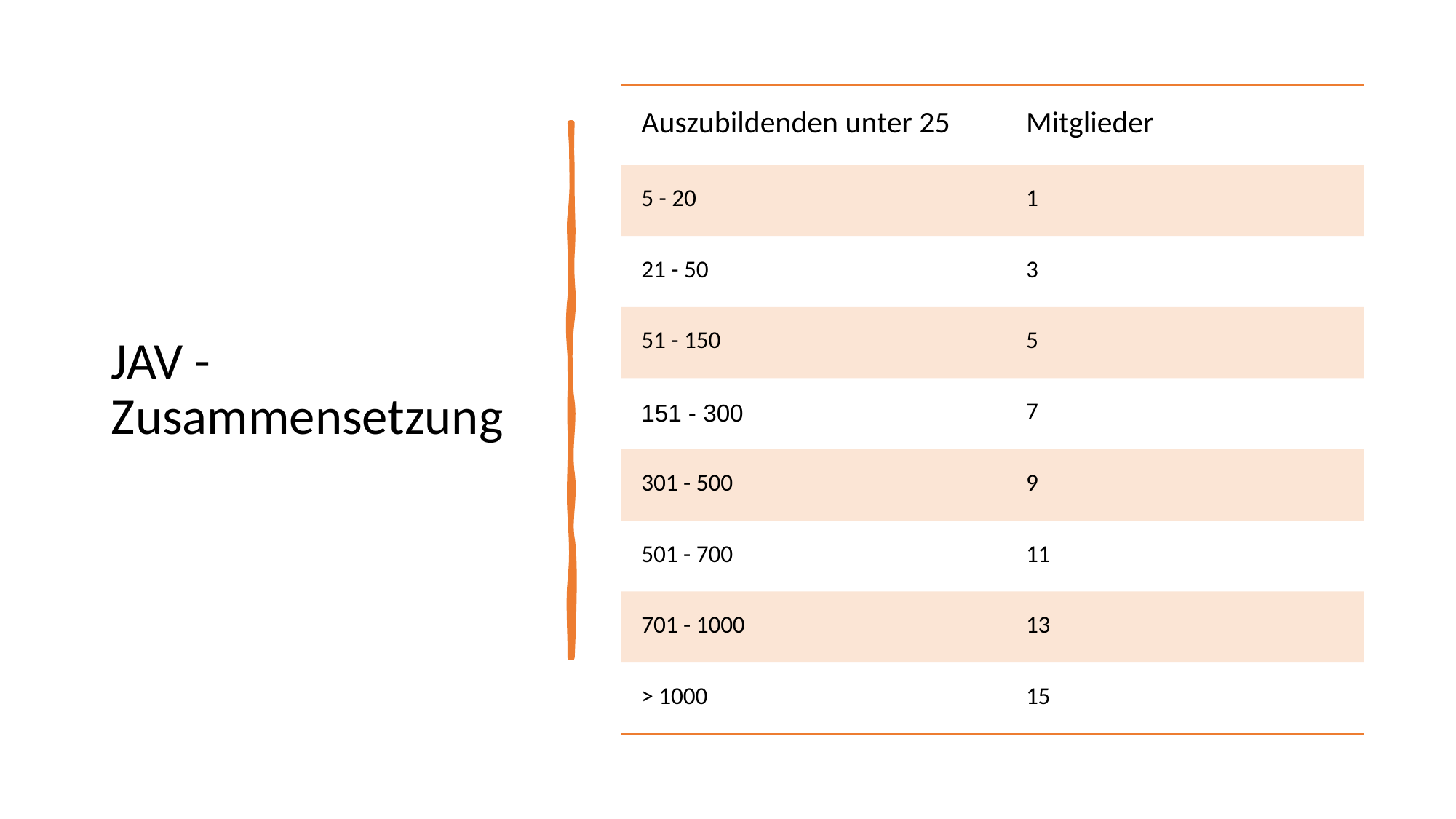

# JAV - Zusammensetzung
| Auszubildenden unter 25 | Mitglieder |
| --- | --- |
| 5 - 20 | 1 |
| 21 - 50 | 3 |
| 51 - 150 | 5 |
| 151 - 300 | 7 |
| 301 - 500 | 9 |
| 501 - 700 | 11 |
| 701 - 1000 | 13 |
| > 1000 | 15 |